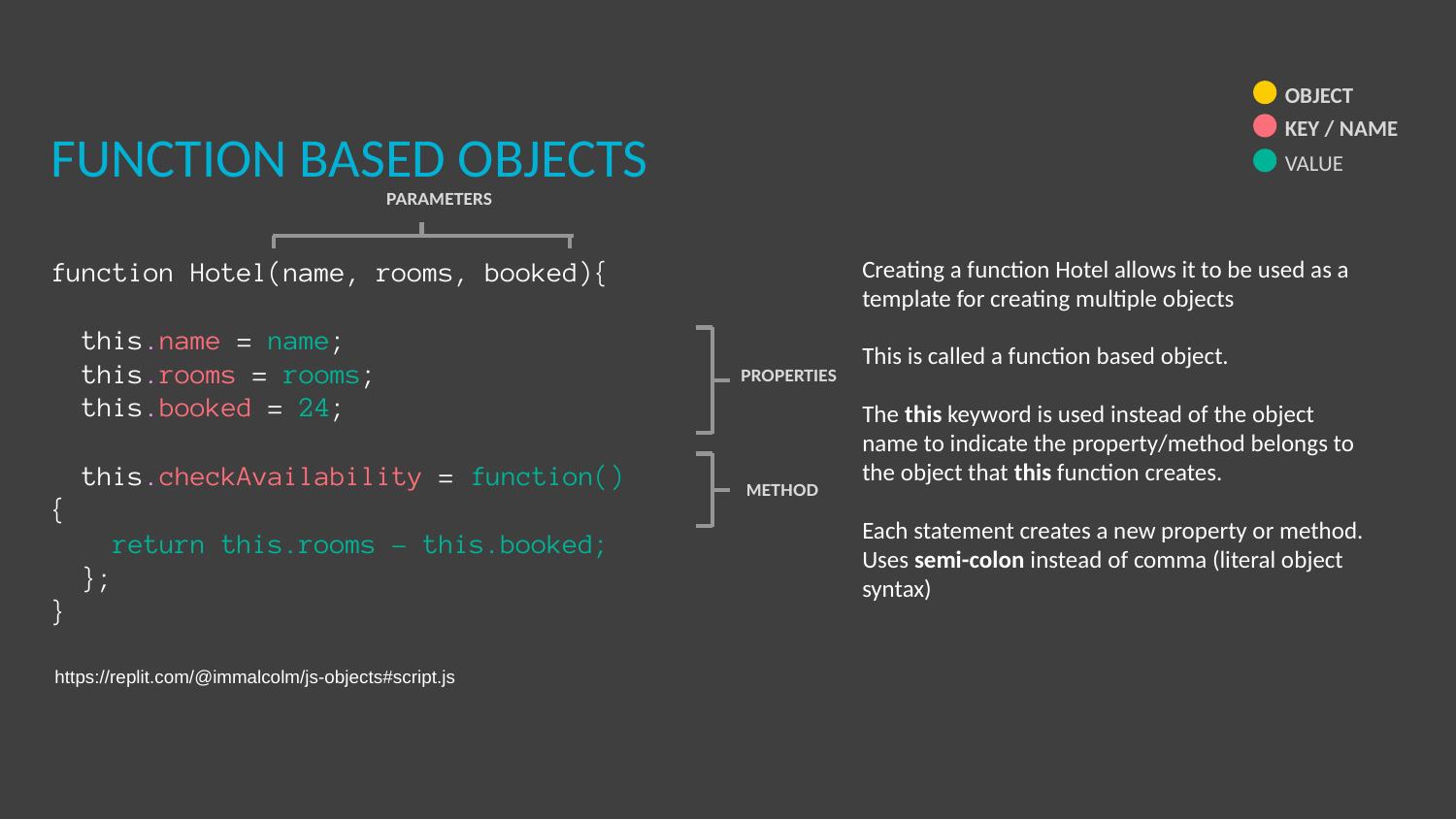

OBJECT

KEY / NAME

FUNCTION BASED OBJECTS
VALUE

PARAMETERS
function Hotel(name, rooms, booked){

  this.name = name;
  this.rooms = rooms;
  this.booked = 24;

  this.checkAvailability = function() {
    return this.rooms – this.booked;
  };
}
Creating a function Hotel allows it to be used as a template for creating multiple objects

This is called a function based object.

The this keyword is used instead of the object name to indicate the property/method belongs to the object that this function creates.

Each statement creates a new property or method. Uses semi-colon instead of comma (literal object syntax)

PROPERTIES
METHOD
https://replit.com/@immalcolm/js-objects#script.js